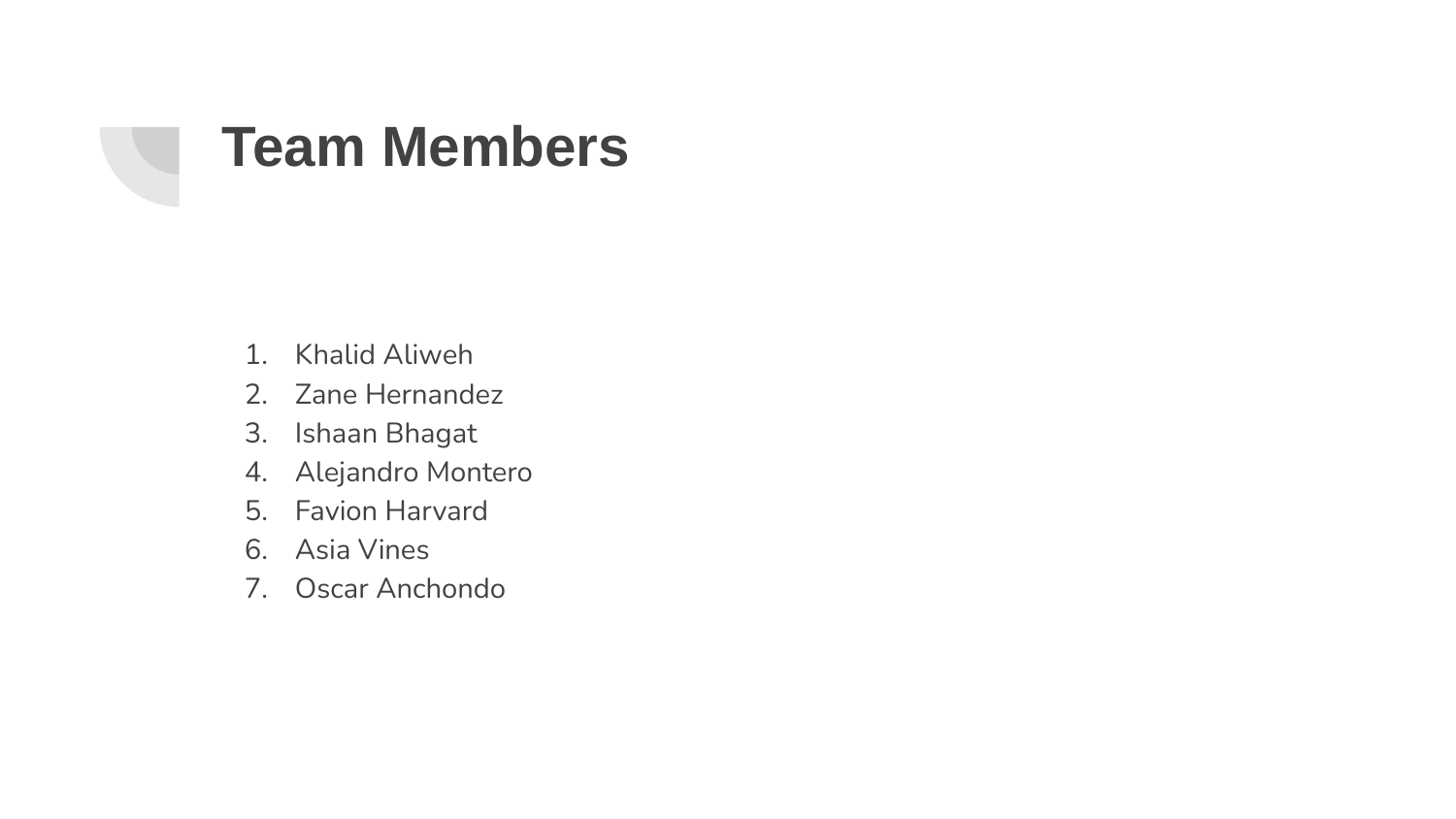

# Team Members
Khalid Aliweh
Zane Hernandez
Ishaan Bhagat
Alejandro Montero
Favion Harvard
Asia Vines
Oscar Anchondo